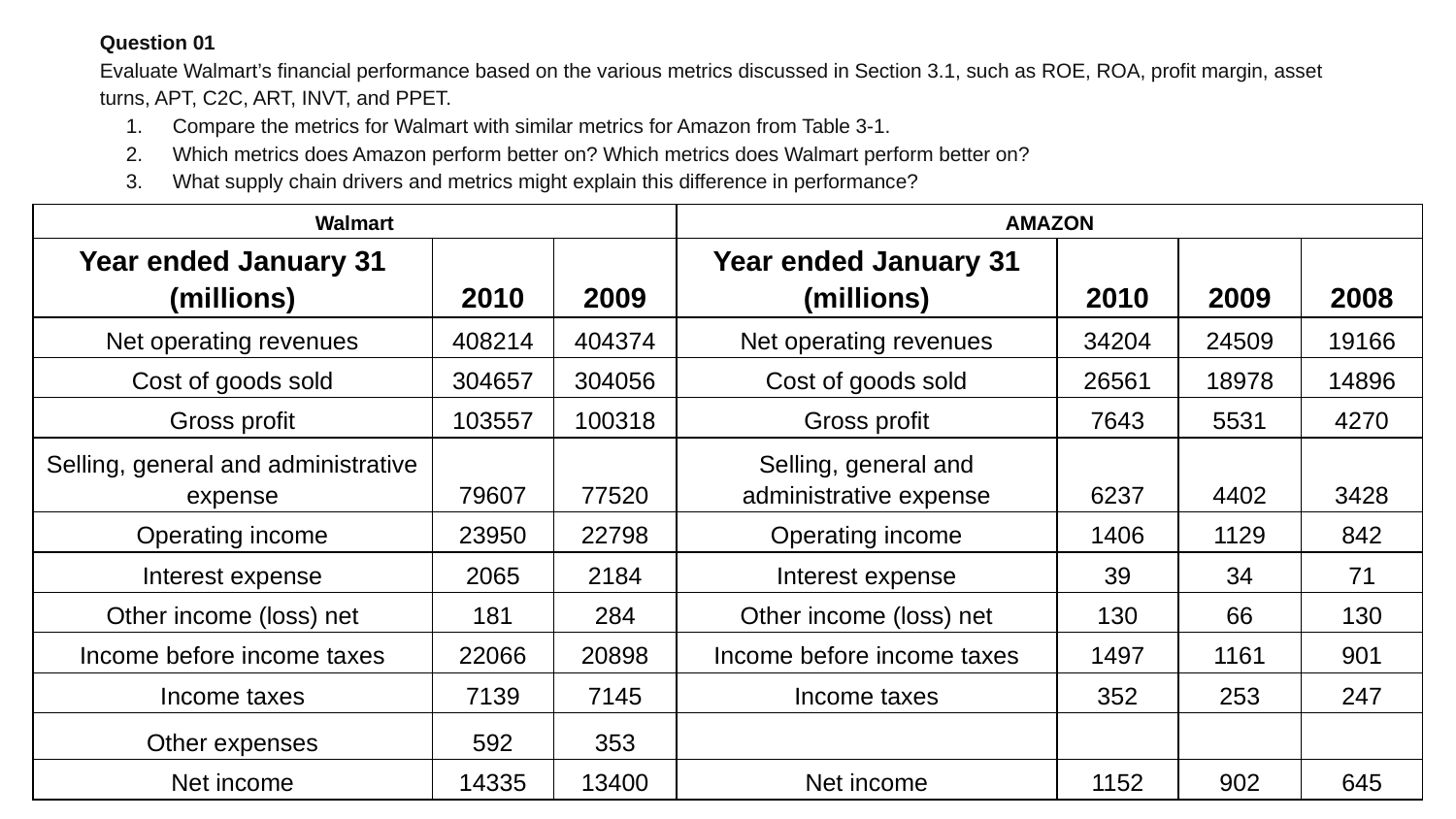

Question 01
Evaluate Walmart’s financial performance based on the various metrics discussed in Section 3.1, such as ROE, ROA, profit margin, asset turns, APT, C2C, ART, INVT, and PPET.
Compare the metrics for Walmart with similar metrics for Amazon from Table 3-1.
Which metrics does Amazon perform better on? Which metrics does Walmart perform better on?
What supply chain drivers and metrics might explain this difference in performance?
| Walmart |  |  | AMAZON |  |  |  |
| --- | --- | --- | --- | --- | --- | --- |
| Year ended January 31 (millions) | 2010 | 2009 | Year ended January 31 (millions) | 2010 | 2009 | 2008 |
| Net operating revenues | 408214 | 404374 | Net operating revenues | 34204 | 24509 | 19166 |
| Cost of goods sold | 304657 | 304056 | Cost of goods sold | 26561 | 18978 | 14896 |
| Gross profit | 103557 | 100318 | Gross profit | 7643 | 5531 | 4270 |
| Selling, general and administrative expense | 79607 | 77520 | Selling, general and administrative expense | 6237 | 4402 | 3428 |
| Operating income | 23950 | 22798 | Operating income | 1406 | 1129 | 842 |
| Interest expense | 2065 | 2184 | Interest expense | 39 | 34 | 71 |
| Other income (loss) net | 181 | 284 | Other income (loss) net | 130 | 66 | 130 |
| Income before income taxes | 22066 | 20898 | Income before income taxes | 1497 | 1161 | 901 |
| Income taxes | 7139 | 7145 | Income taxes | 352 | 253 | 247 |
| Other expenses | 592 | 353 |  |  |  |  |
| Net income | 14335 | 13400 | Net income | 1152 | 902 | 645 |